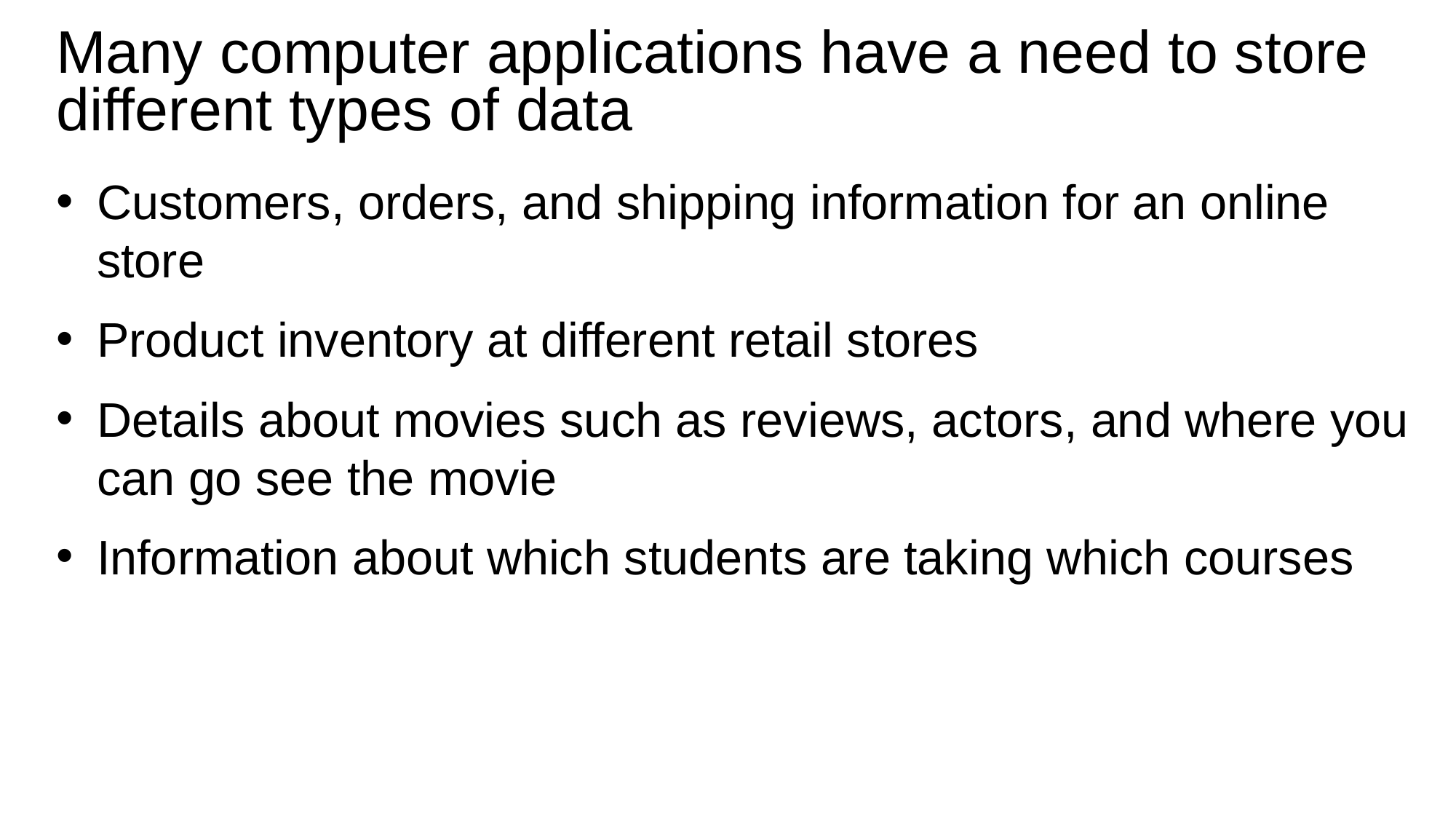

# Many computer applications have a need to store different types of data
Customers, orders, and shipping information for an online store
Product inventory at different retail stores
Details about movies such as reviews, actors, and where you can go see the movie
Information about which students are taking which courses